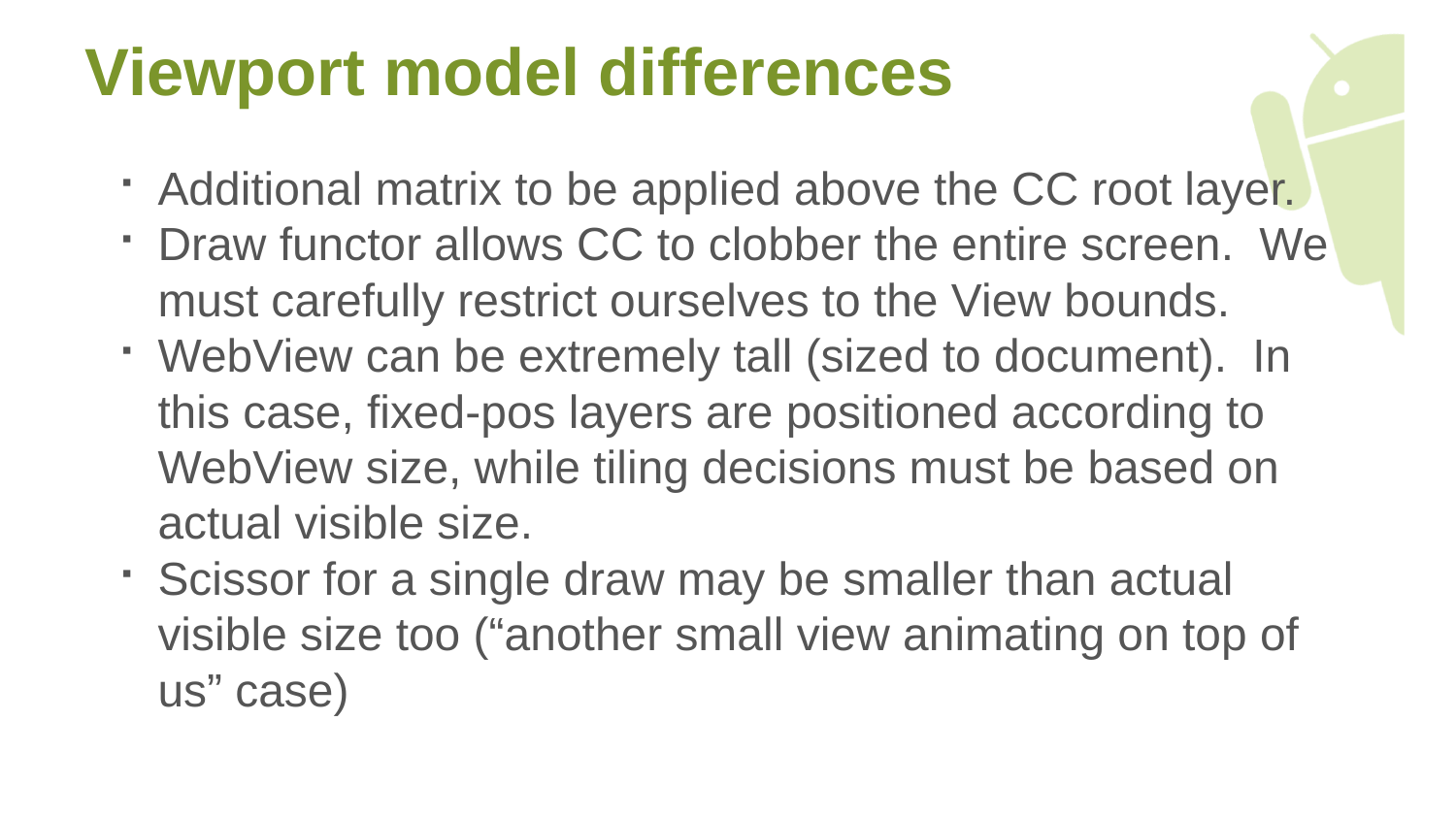

# Viewport model differences
Additional matrix to be applied above the CC root layer.
Draw functor allows CC to clobber the entire screen.  We must carefully restrict ourselves to the View bounds.
WebView can be extremely tall (sized to document).  In this case, fixed-pos layers are positioned according to WebView size, while tiling decisions must be based on actual visible size.
Scissor for a single draw may be smaller than actual visible size too (“another small view animating on top of us” case)